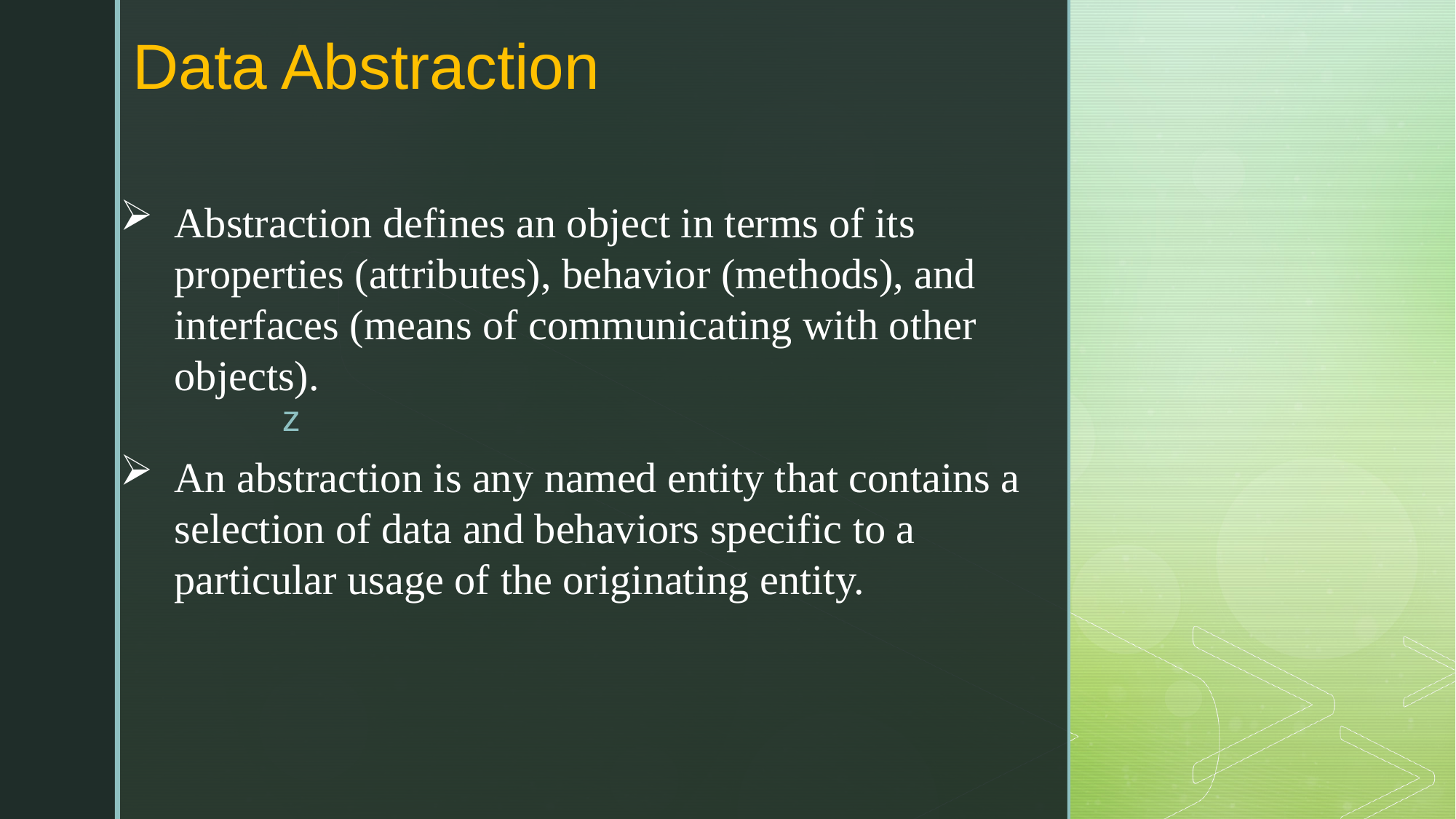

# Data Abstraction
Abstraction defines an object in terms of its properties (attributes), behavior (methods), and interfaces (means of communicating with other objects).

An abstraction is any named entity that contains a selection of data and behaviors specific to a particular usage of the originating entity.